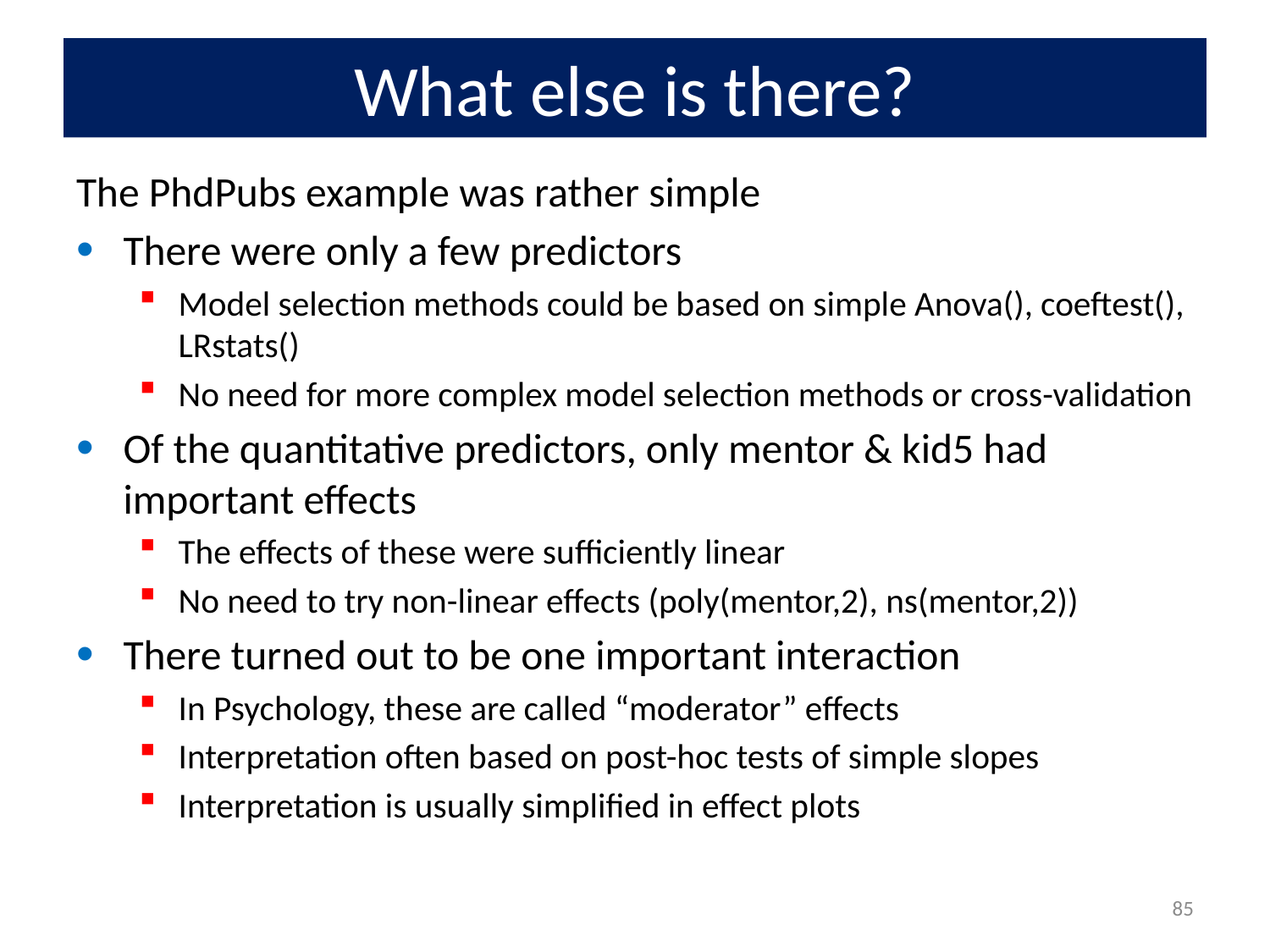

# What else is there?
The PhdPubs example was rather simple
There were only a few predictors
Model selection methods could be based on simple Anova(), coeftest(), LRstats()
No need for more complex model selection methods or cross-validation
Of the quantitative predictors, only mentor & kid5 had important effects
The effects of these were sufficiently linear
No need to try non-linear effects (poly(mentor,2), ns(mentor,2))
There turned out to be one important interaction
In Psychology, these are called “moderator” effects
Interpretation often based on post-hoc tests of simple slopes
Interpretation is usually simplified in effect plots
85